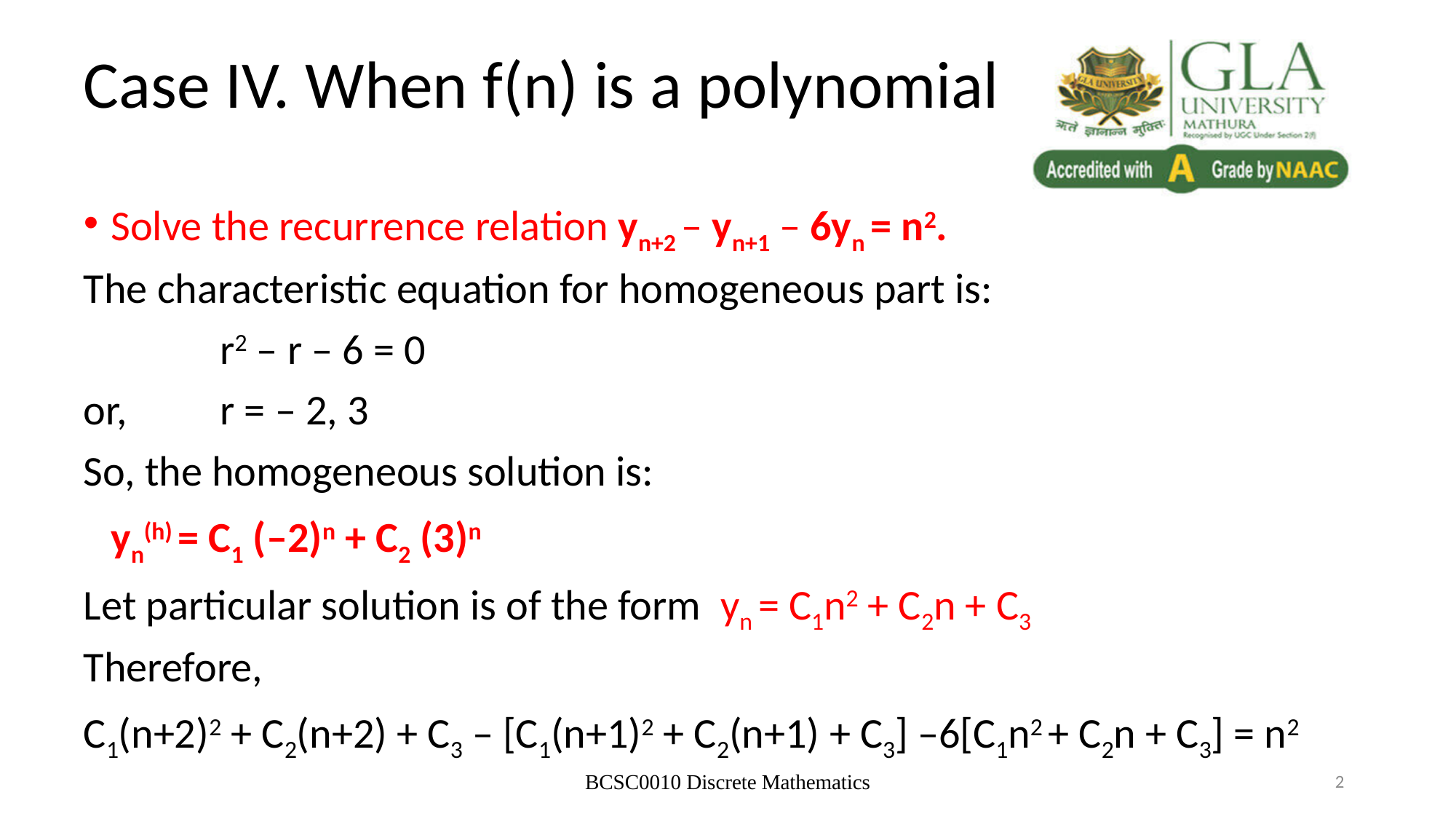

# Case IV. When f(n) is a polynomial
Solve the recurrence relation yn+2 – yn+1 – 6yn = n2.
The characteristic equation for homogeneous part is:
		r2 – r – 6 = 0
or,	r = – 2, 3
So, the homogeneous solution is:
	yn(h) = C1 (–2)n + C2 (3)n
Let particular solution is of the form  yn = C1n2 + C2n + C3
Therefore,
C1(n+2)2 + C2(n+2) + C3 – [C1(n+1)2 + C2(n+1) + C3] –6[C1n2 + C2n + C3] = n2
BCSC0010 Discrete Mathematics
2